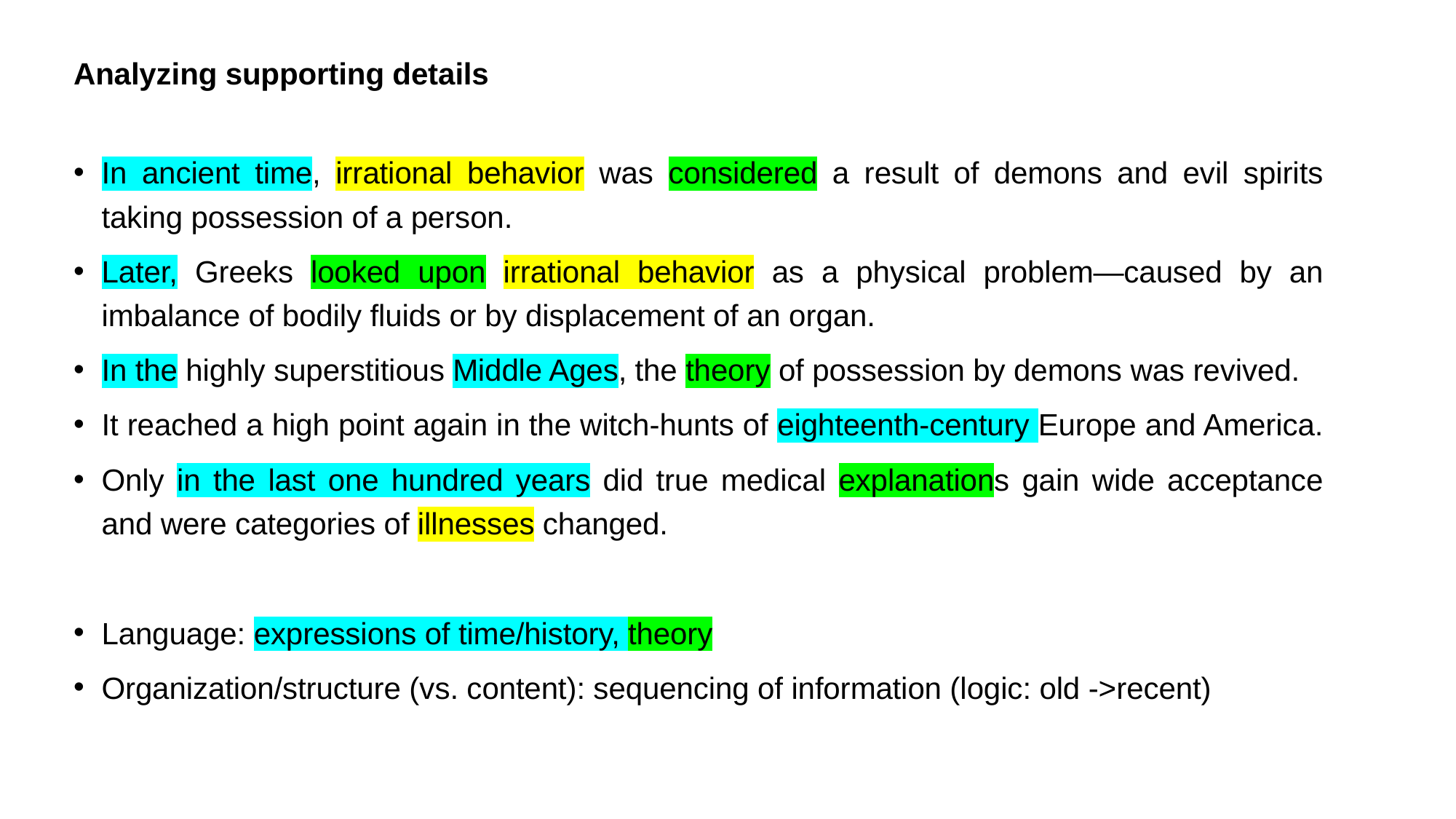

Analyzing supporting details

In ancient time, irrational behavior was considered a result of demons and evil spirits taking possession of a person.
Later, Greeks looked upon irrational behavior as a physical problem—caused by an imbalance of bodily fluids or by displacement of an organ.
In the highly superstitious Middle Ages, the theory of possession by demons was revived.
It reached a high point again in the witch-hunts of eighteenth-century Europe and America.
Only in the last one hundred years did true medical explanations gain wide acceptance and were categories of illnesses changed.

Language: expressions of time/history, theory
Organization/structure (vs. content): sequencing of information (logic: old ->recent)